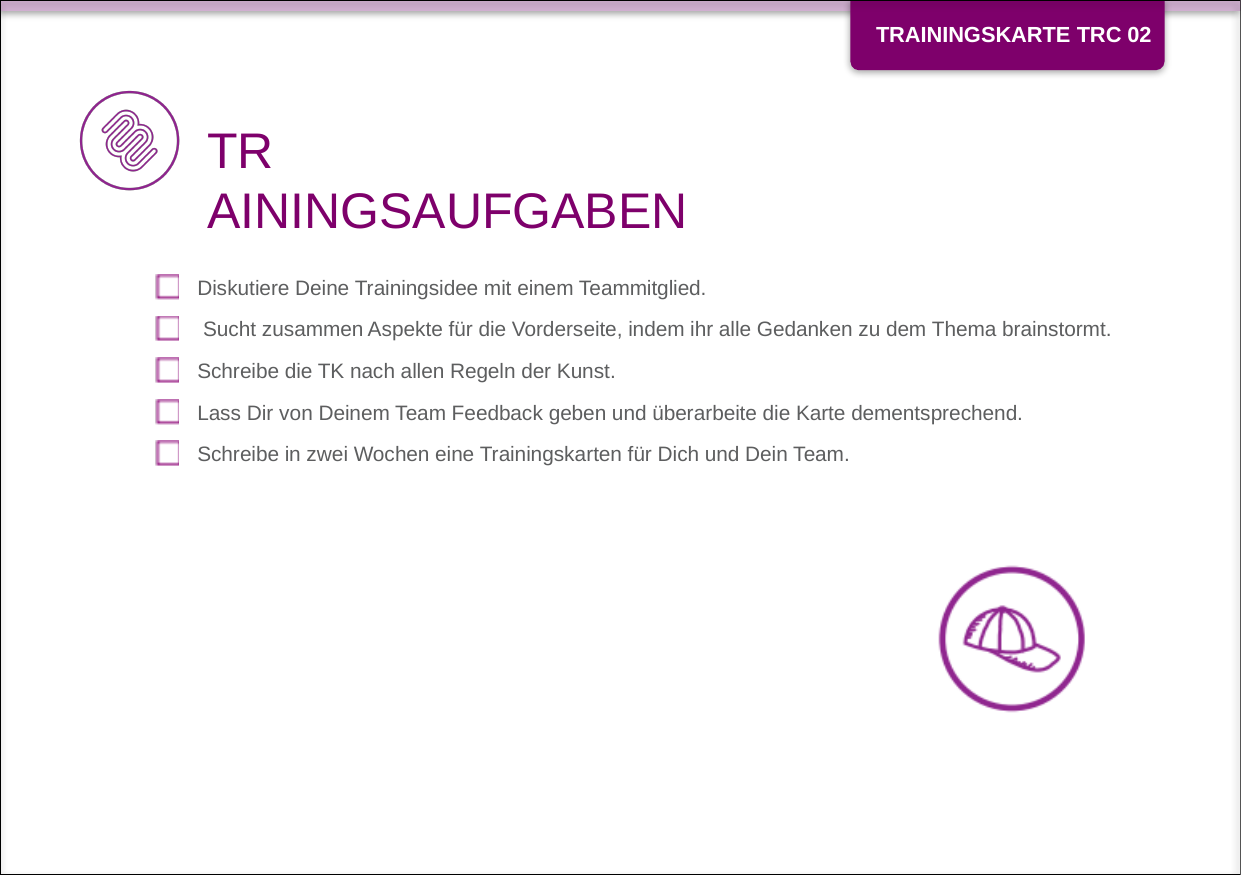

Diskutiere Deine Trainingsidee mit einem Teammitglied.
 Sucht zusammen Aspekte für die Vorderseite, indem ihr alle Gedanken zu dem Thema brainstormt.
Schreibe die TK nach allen Regeln der Kunst.
Lass Dir von Deinem Team Feedback geben und überarbeite die Karte dementsprechend.
Schreibe in zwei Wochen eine Trainingskarten für Dich und Dein Team.